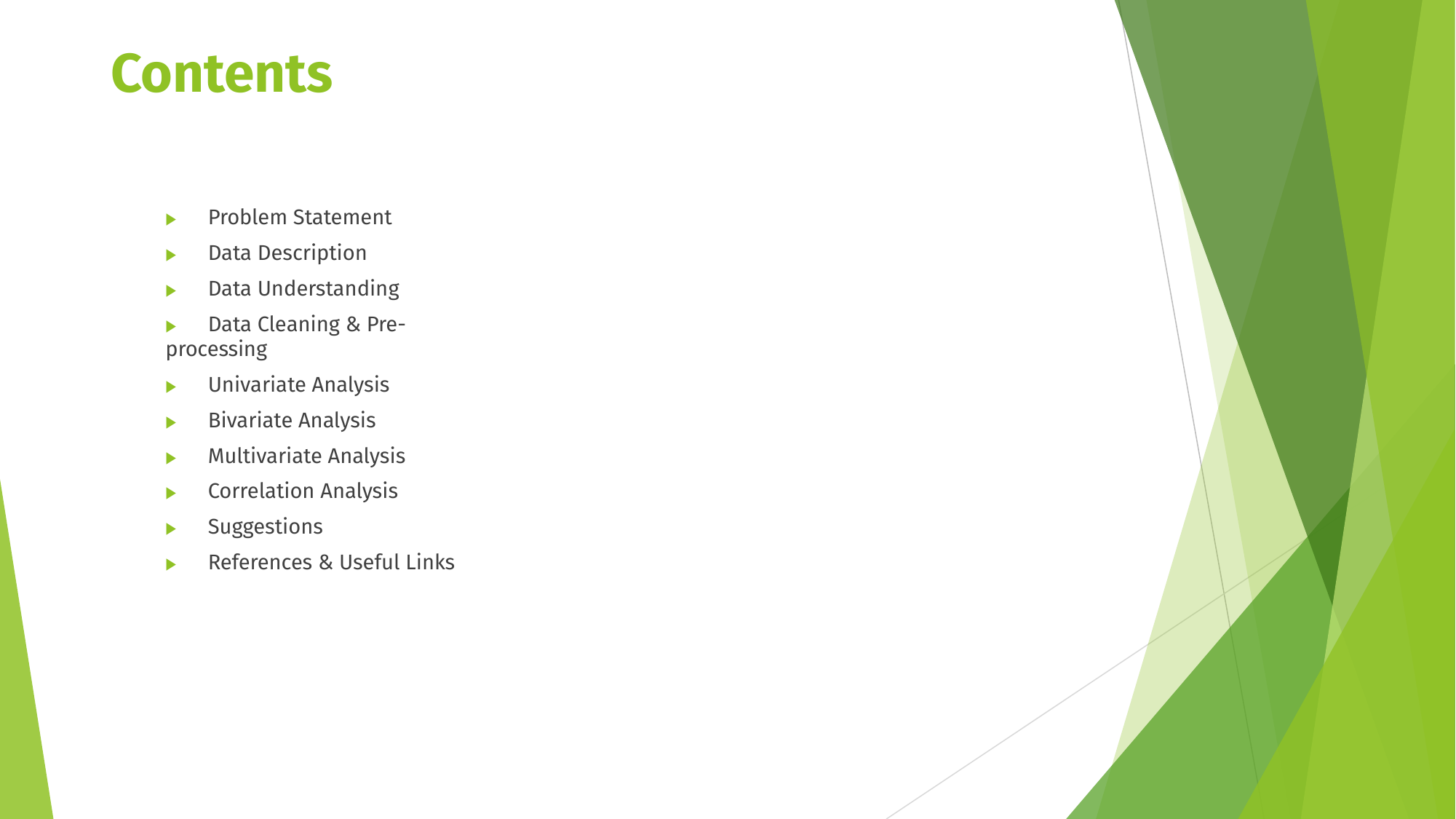

# Contents
▶	Problem Statement
▶	Data Description
▶	Data Understanding
▶	Data Cleaning & Pre-processing
▶	Univariate Analysis
▶	Bivariate Analysis
▶	Multivariate Analysis
▶	Correlation Analysis
▶	Suggestions
▶	References & Useful Links